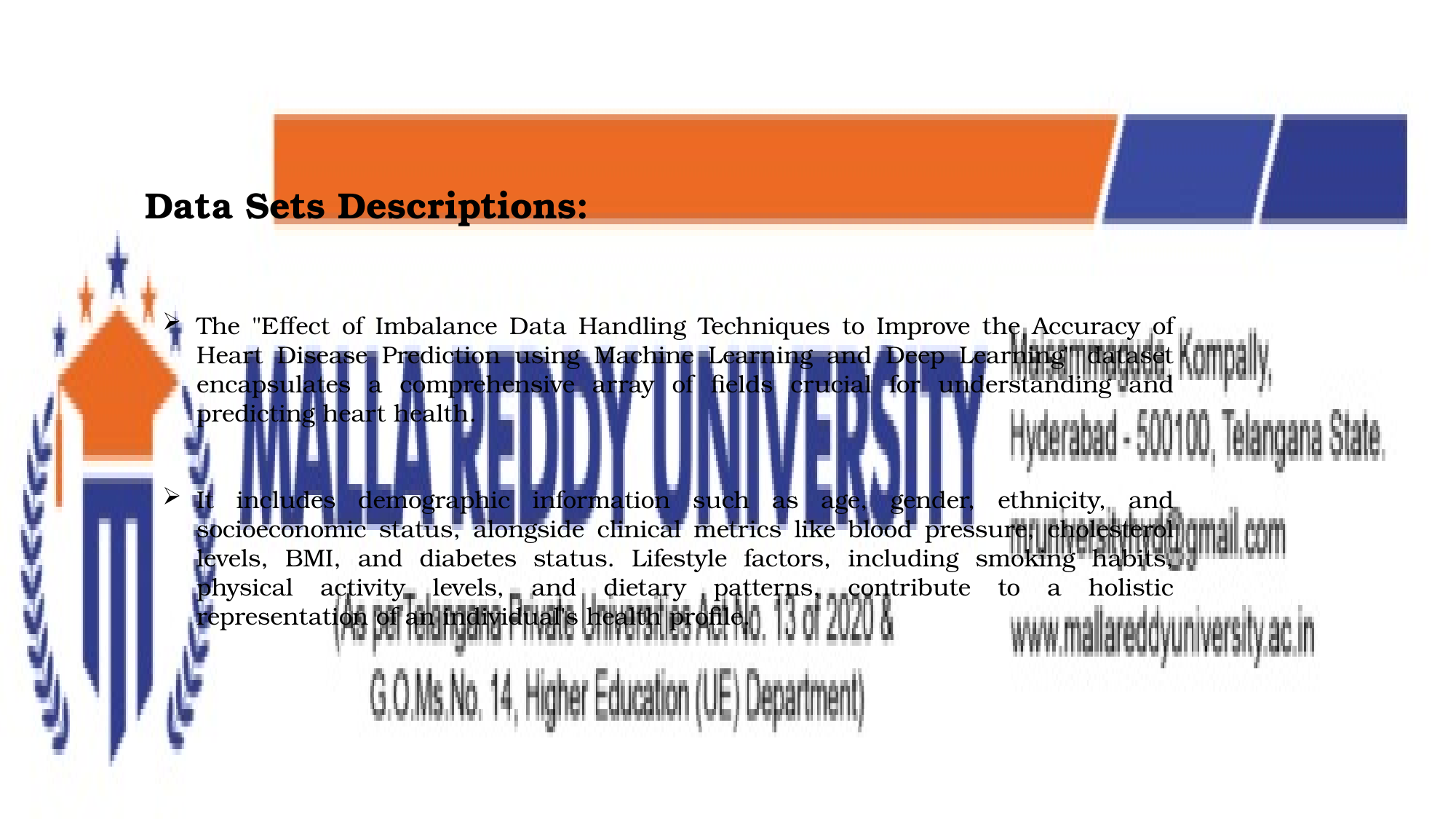

Data Sets Descriptions:
The "Effect of Imbalance Data Handling Techniques to Improve the Accuracy of Heart Disease Prediction using Machine Learning and Deep Learning" dataset encapsulates a comprehensive array of fields crucial for understanding and predicting heart health.

It includes demographic information such as age, gender, ethnicity, and socioeconomic status, alongside clinical metrics like blood pressure, cholesterol levels, BMI, and diabetes status. Lifestyle factors, including smoking habits, physical activity levels, and dietary patterns, contribute to a holistic representation of an individual's health profile.